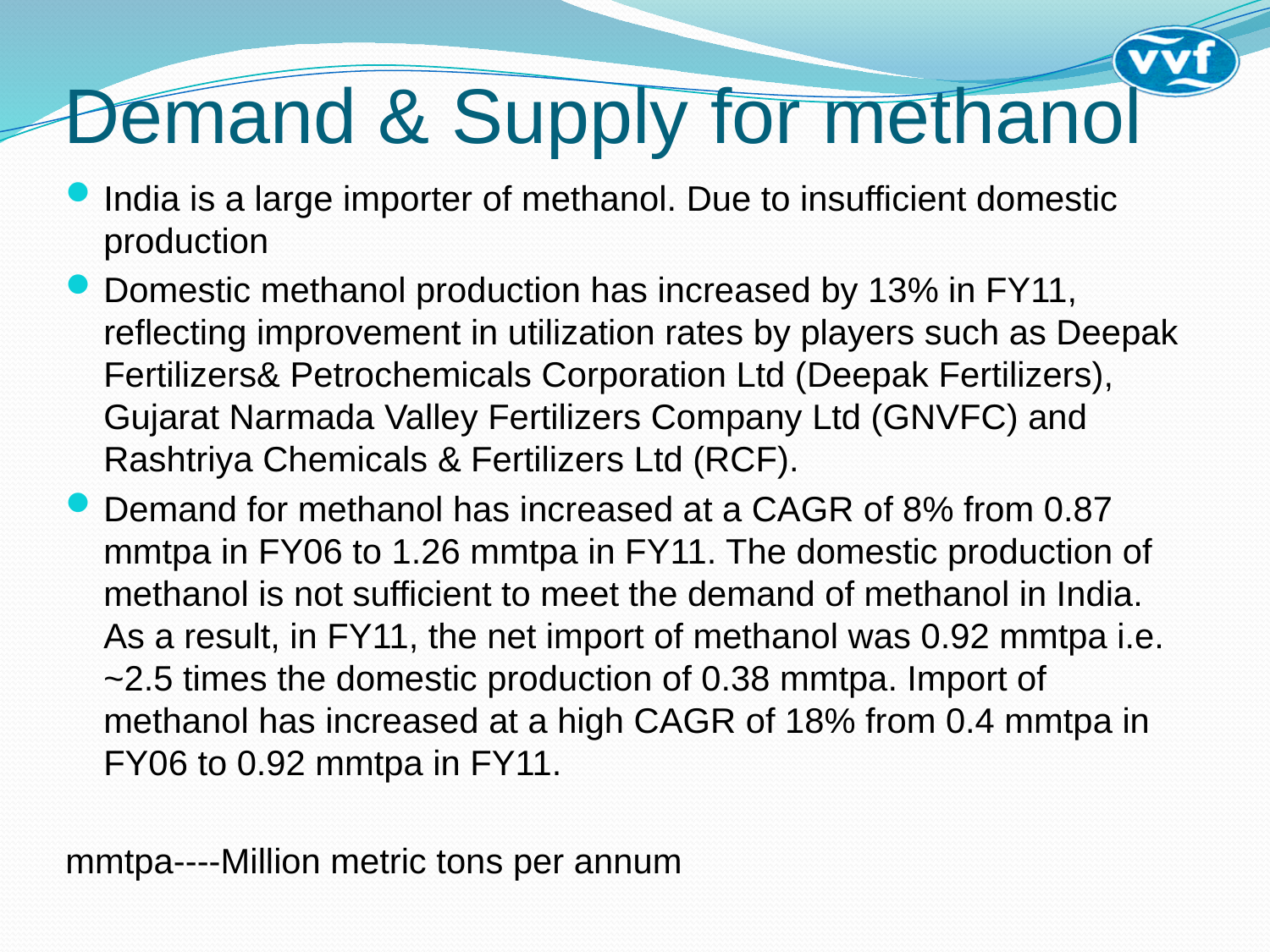

# Demand & Supply for methanol
India is a large importer of methanol. Due to insufficient domestic production
Domestic methanol production has increased by 13% in FY11, reflecting improvement in utilization rates by players such as Deepak Fertilizers& Petrochemicals Corporation Ltd (Deepak Fertilizers),  Gujarat Narmada Valley Fertilizers Company Ltd (GNVFC) and Rashtriya Chemicals & Fertilizers Ltd (RCF).
Demand for methanol has increased at a CAGR of 8% from 0.87 mmtpa in FY06 to 1.26 mmtpa in FY11. The domestic production of methanol is not sufficient to meet the demand of methanol in India. As a result, in FY11, the net import of methanol was 0.92 mmtpa i.e. ~2.5 times the domestic production of 0.38 mmtpa. Import of methanol has increased at a high CAGR of 18% from 0.4 mmtpa in FY06 to 0.92 mmtpa in FY11.

mmtpa----Million metric tons per annum